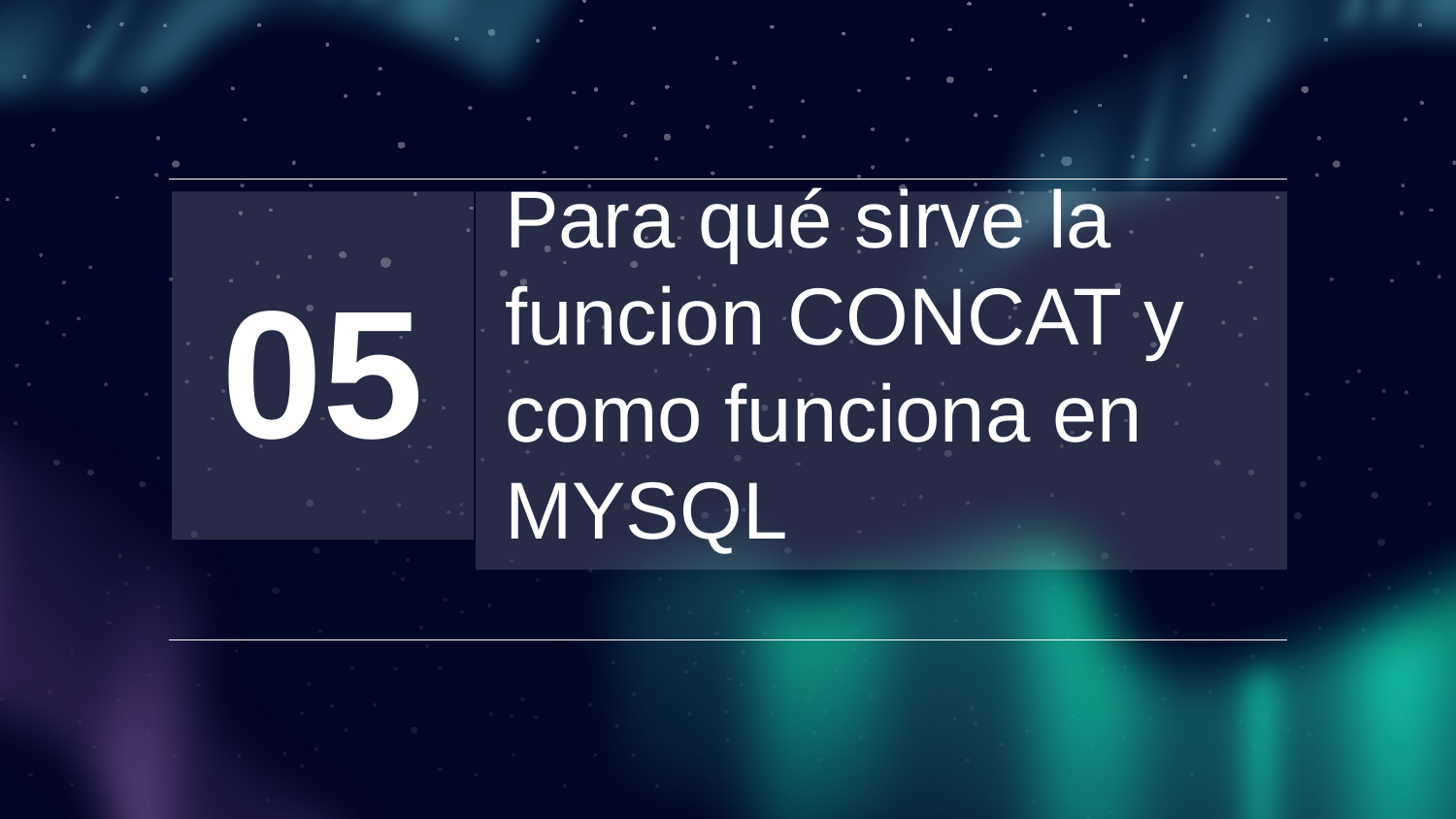

05
# Para qué sirve la funcion CONCAT y como funciona en MYSQL